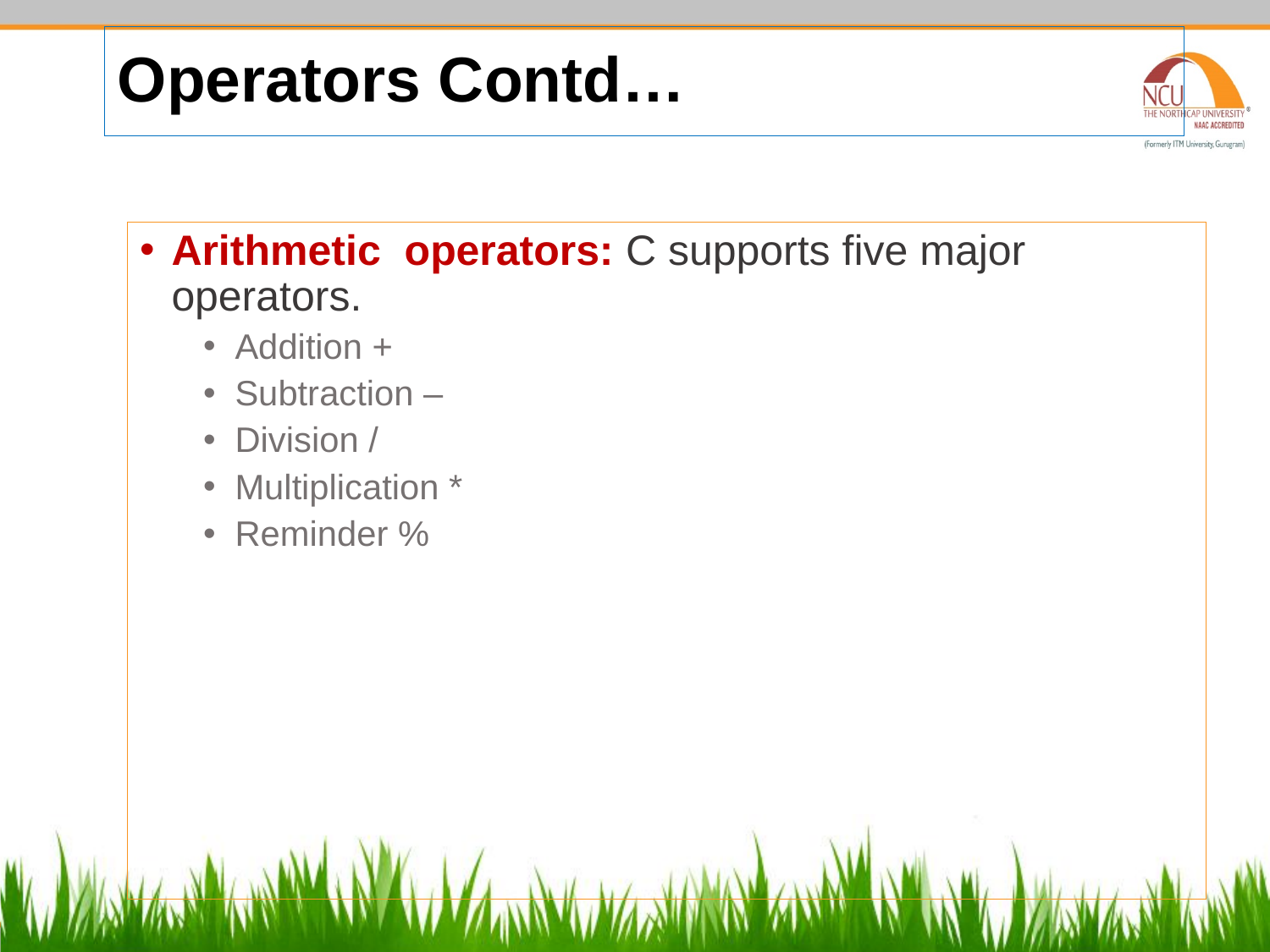

# Operators Contd…
Arithmetic  operators: C supports five major operators.
Addition +
Subtraction –
Division /
Multiplication *
Reminder %